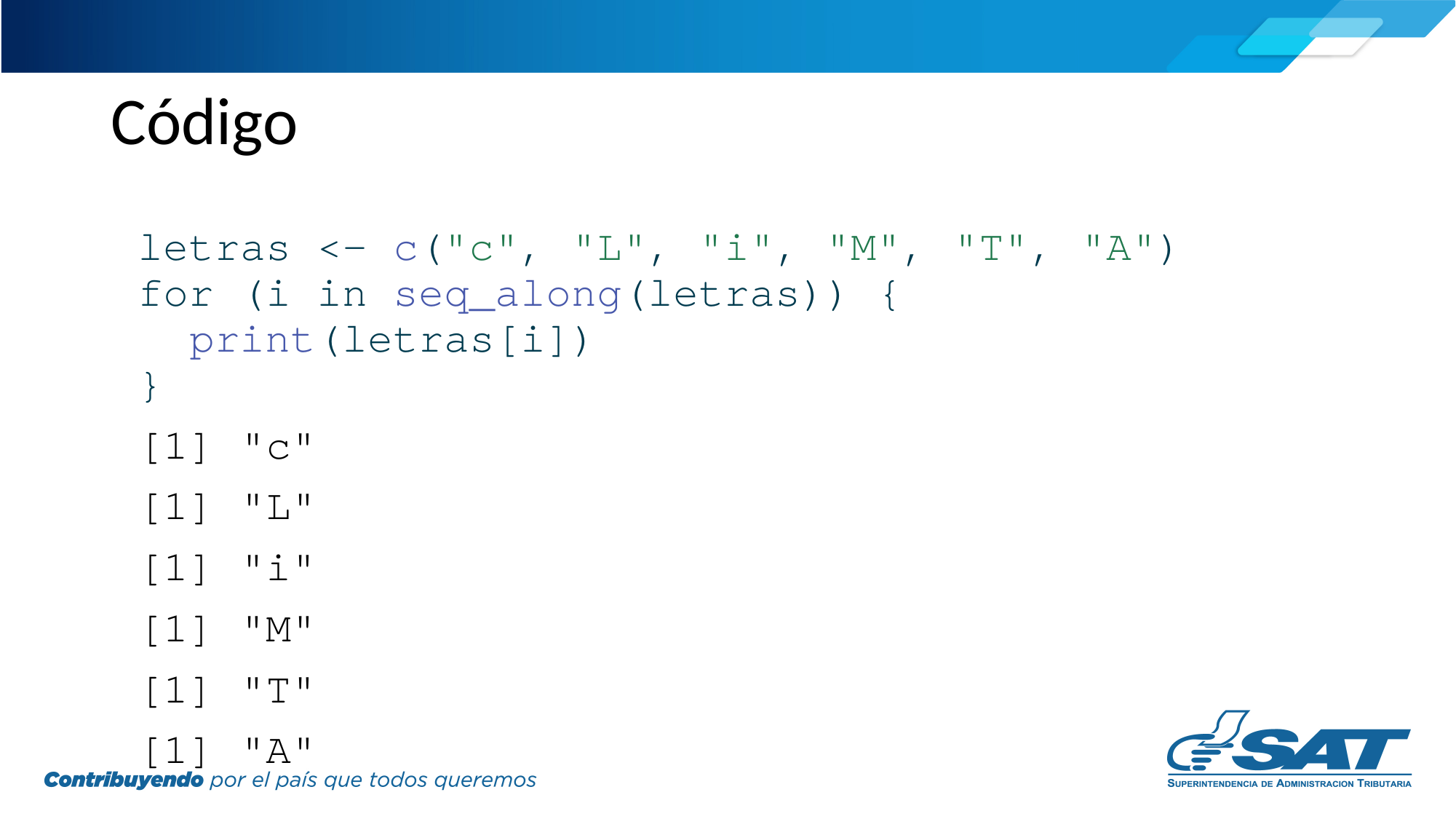

# Código
letras <- c("c", "L", "i", "M", "T", "A")
for (i in seq_along(letras)) {
  print(letras[i])
}
[1] "c"
[1] "L"
[1] "i"
[1] "M"
[1] "T"
[1] "A"